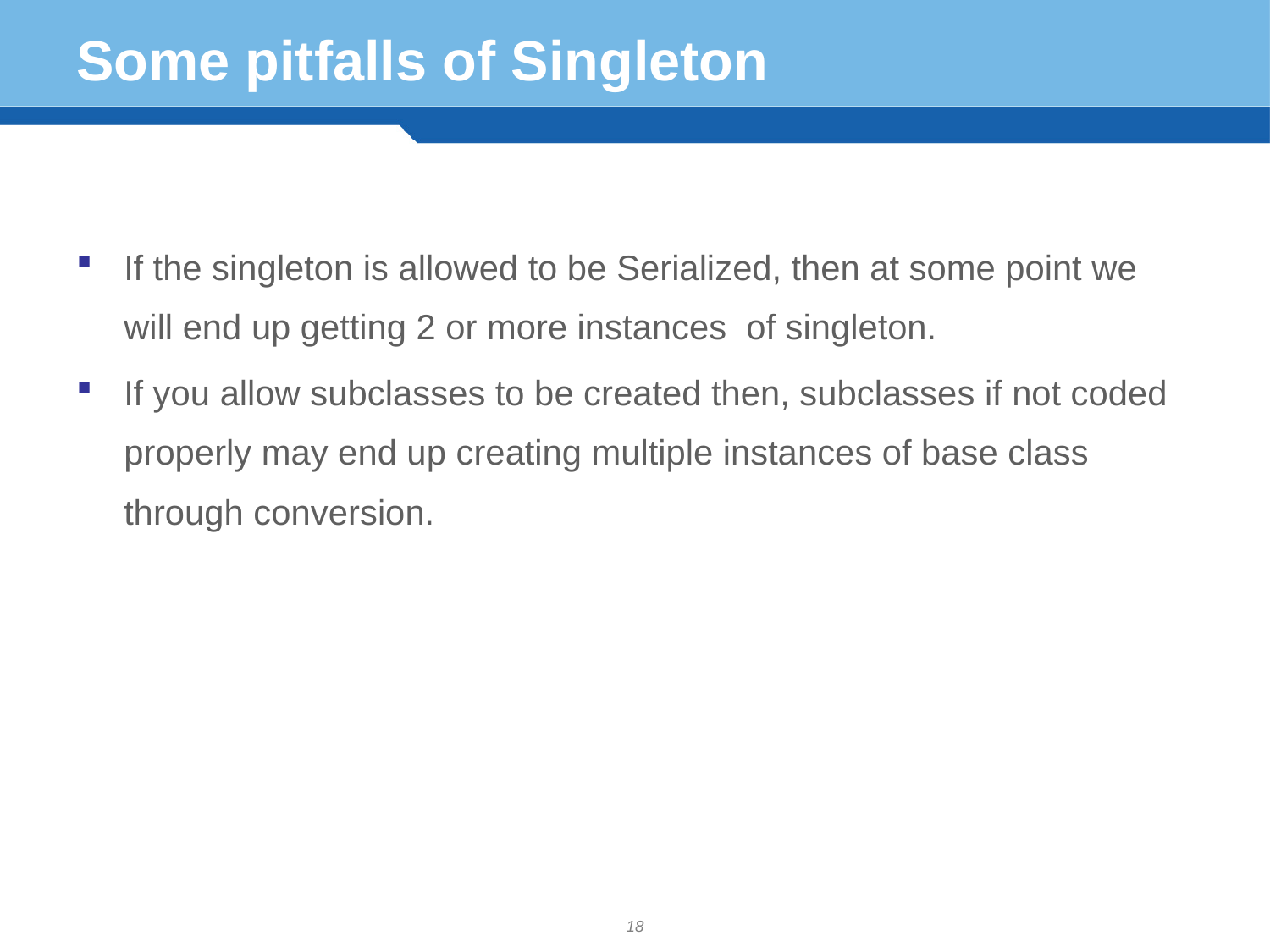

# Some pitfalls of Singleton
If the singleton is allowed to be Serialized, then at some point we will end up getting 2 or more instances  of singleton.
If you allow subclasses to be created then, subclasses if not coded properly may end up creating multiple instances of base class through conversion.

18